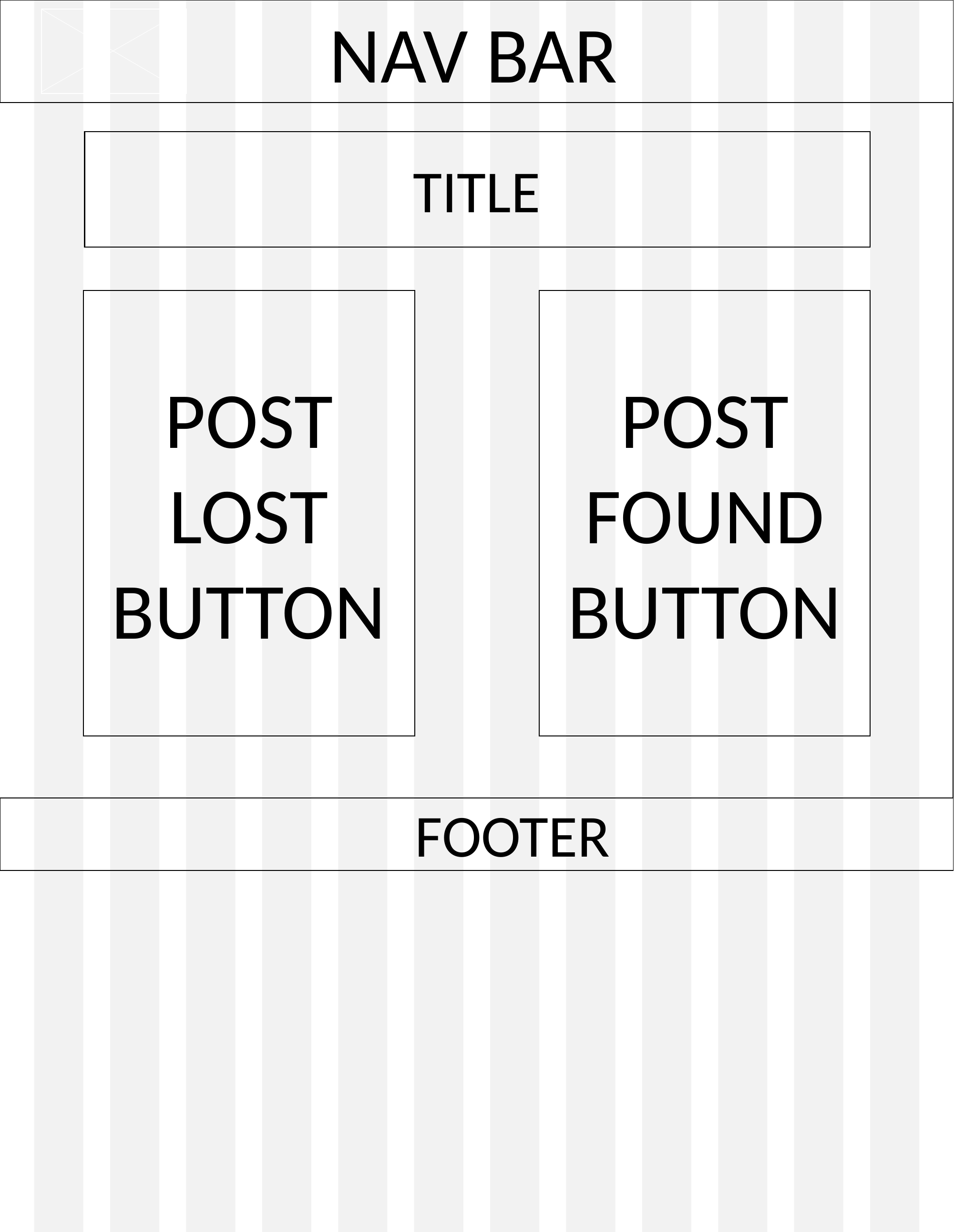

NAV BAR

TITLE

LOST
POST PAGE
FOUND
POST PAGE
POST
LOST
BUTTON
POST
FOUND
BUTTON
FOOTER